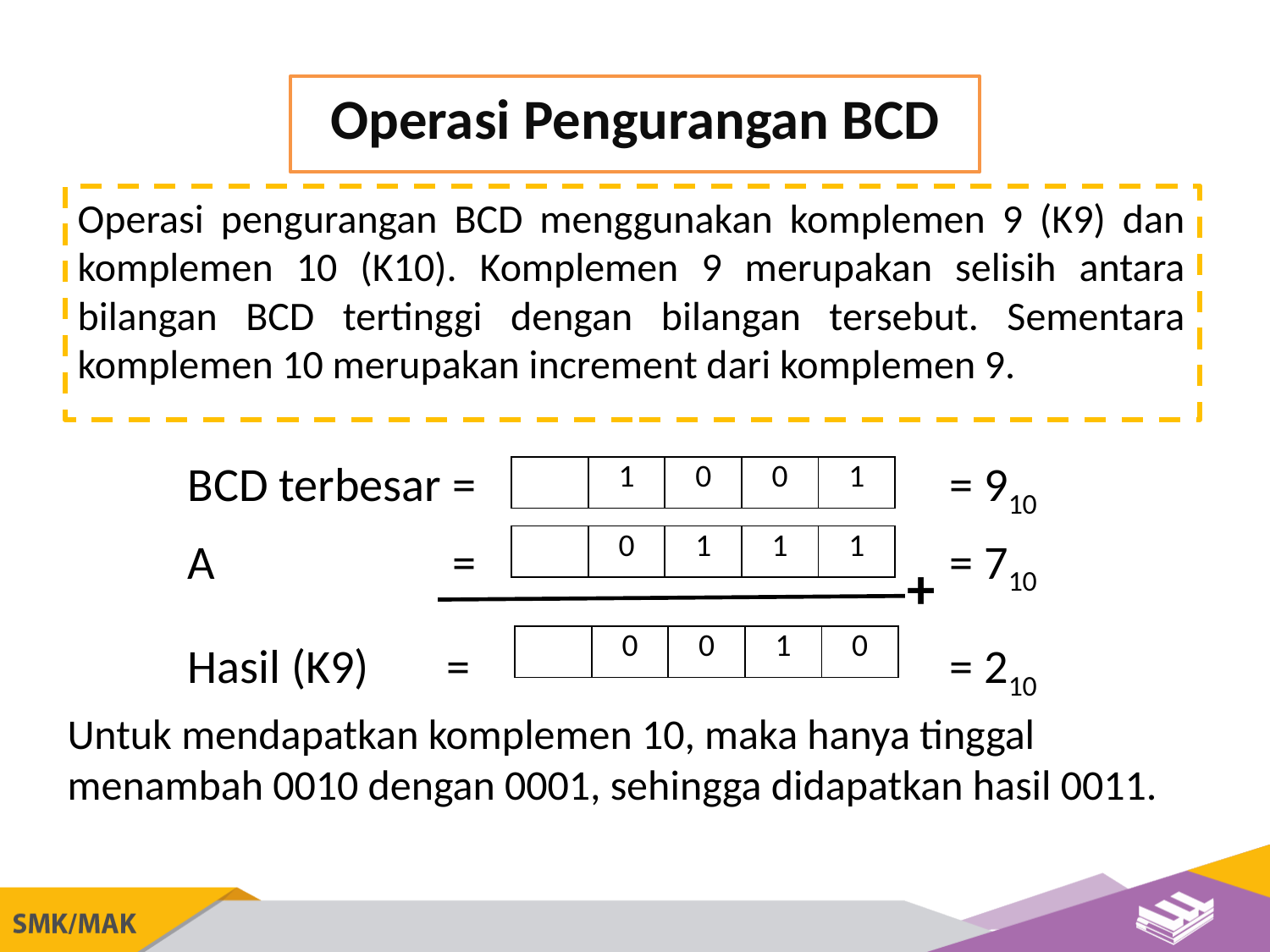

Operasi Pengurangan BCD
Operasi pengurangan BCD menggunakan komplemen 9 (K9) dan komplemen 10 (K10). Komplemen 9 merupakan selisih antara bilangan BCD tertinggi dengan bilangan tersebut. Sementara komplemen 10 merupakan increment dari komplemen 9.
BCD terbesar	 = 				= 910
A		 =				= 710

Hasil (K9)	 =				= 210

|  | 1 | 0 | 0 | 1 |
| --- | --- | --- | --- | --- |
|  | 0 | 1 | 1 | 1 |
| --- | --- | --- | --- | --- |
+
|  | 0 | 0 | 1 | 0 |
| --- | --- | --- | --- | --- |
Untuk mendapatkan komplemen 10, maka hanya tinggal menambah 0010 dengan 0001, sehingga didapatkan hasil 0011.